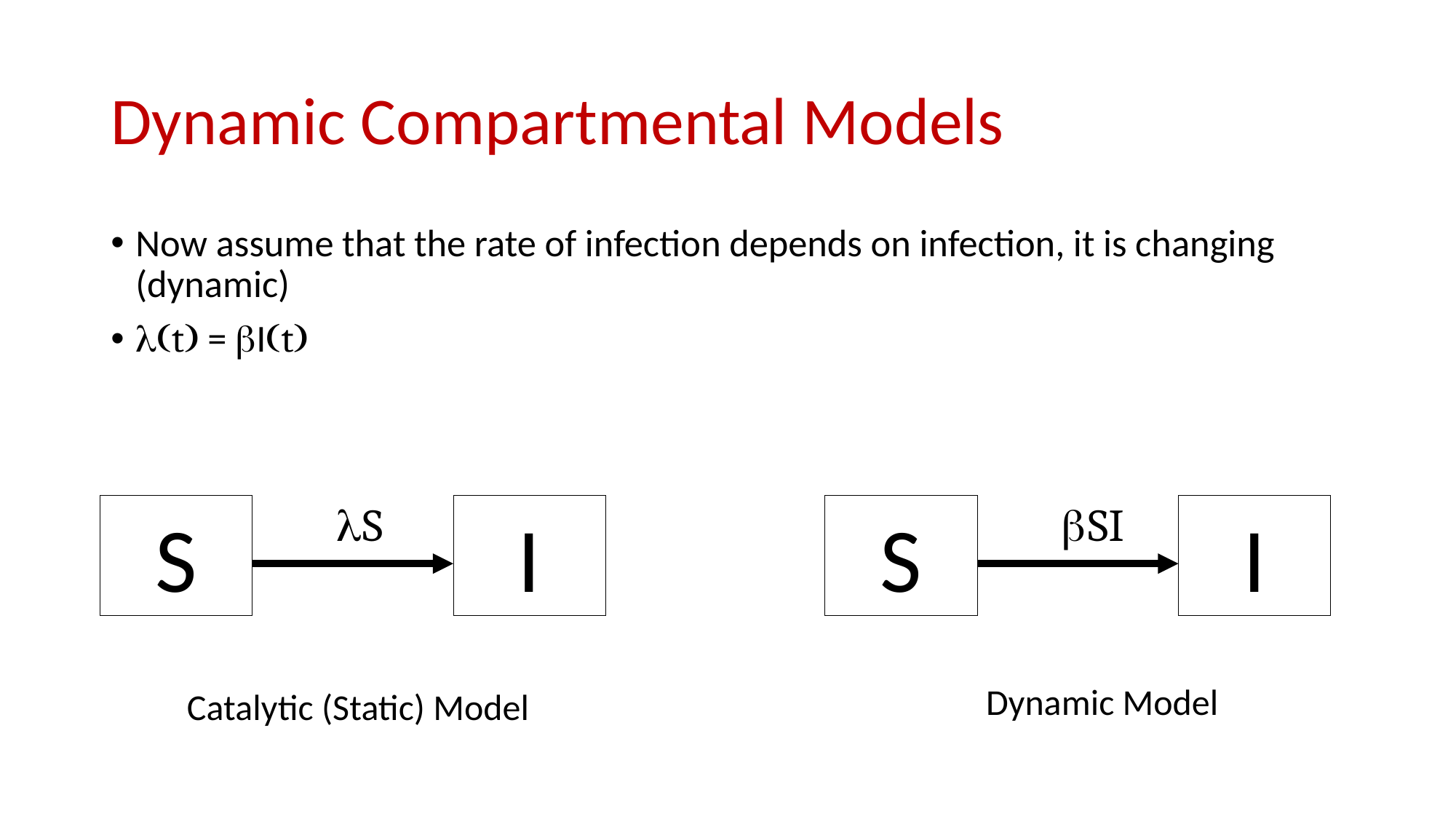

# Dynamic Compartmental Models
Now assume that the rate of infection depends on infection, it is changing (dynamic)
λ(t) = βI(t)
λS
βSI
I
I
S
S
Dynamic Model
Catalytic (Static) Model